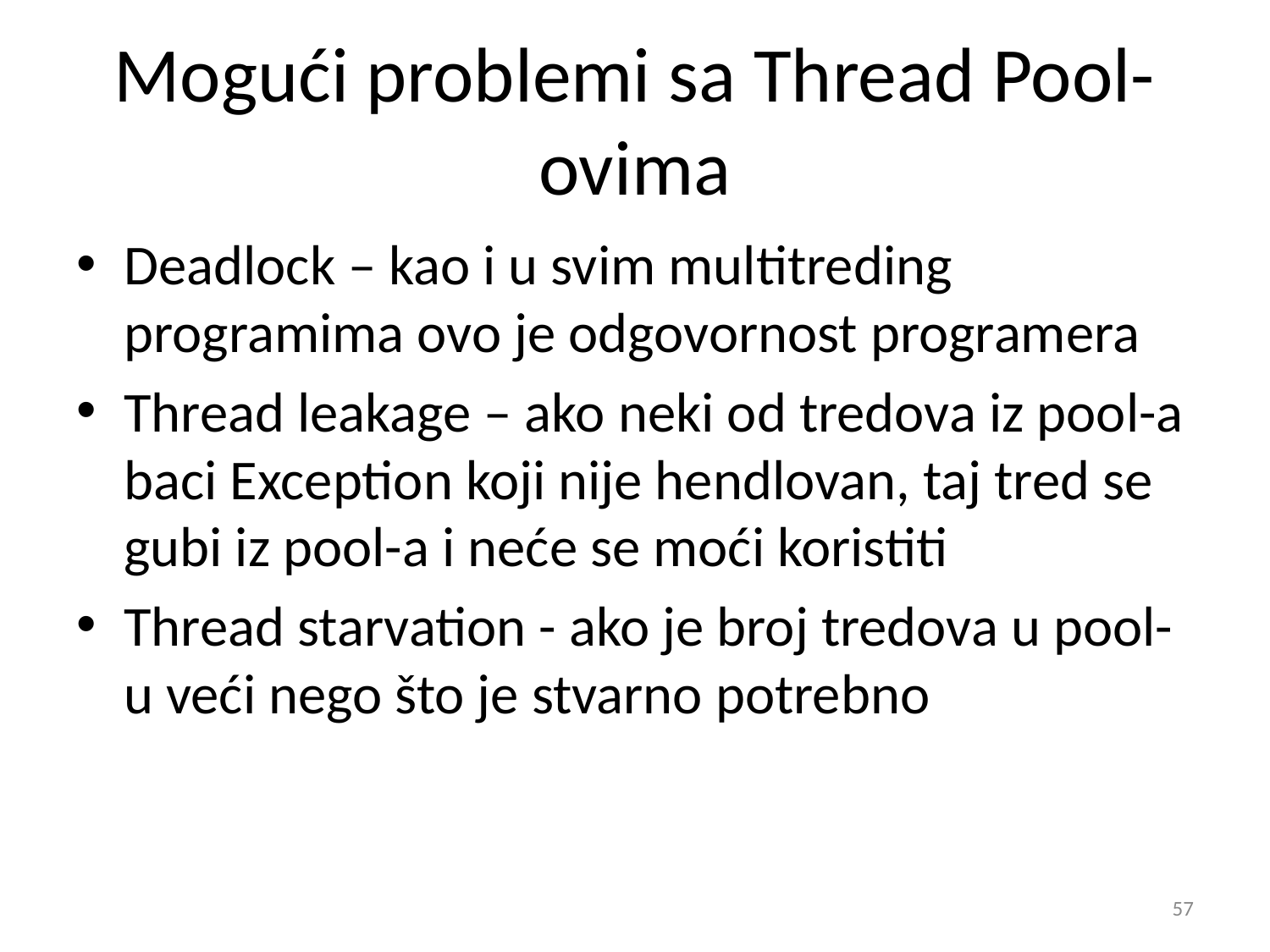

# Mogući problemi sa Thread Pool-ovima
Deadlock – kao i u svim multitreding programima ovo je odgovornost programera
Thread leakage – ako neki od tredova iz pool-a baci Exception koji nije hendlovan, taj tred se gubi iz pool-a i neće se moći koristiti
Thread starvation - ako je broj tredova u pool-u veći nego što je stvarno potrebno
57